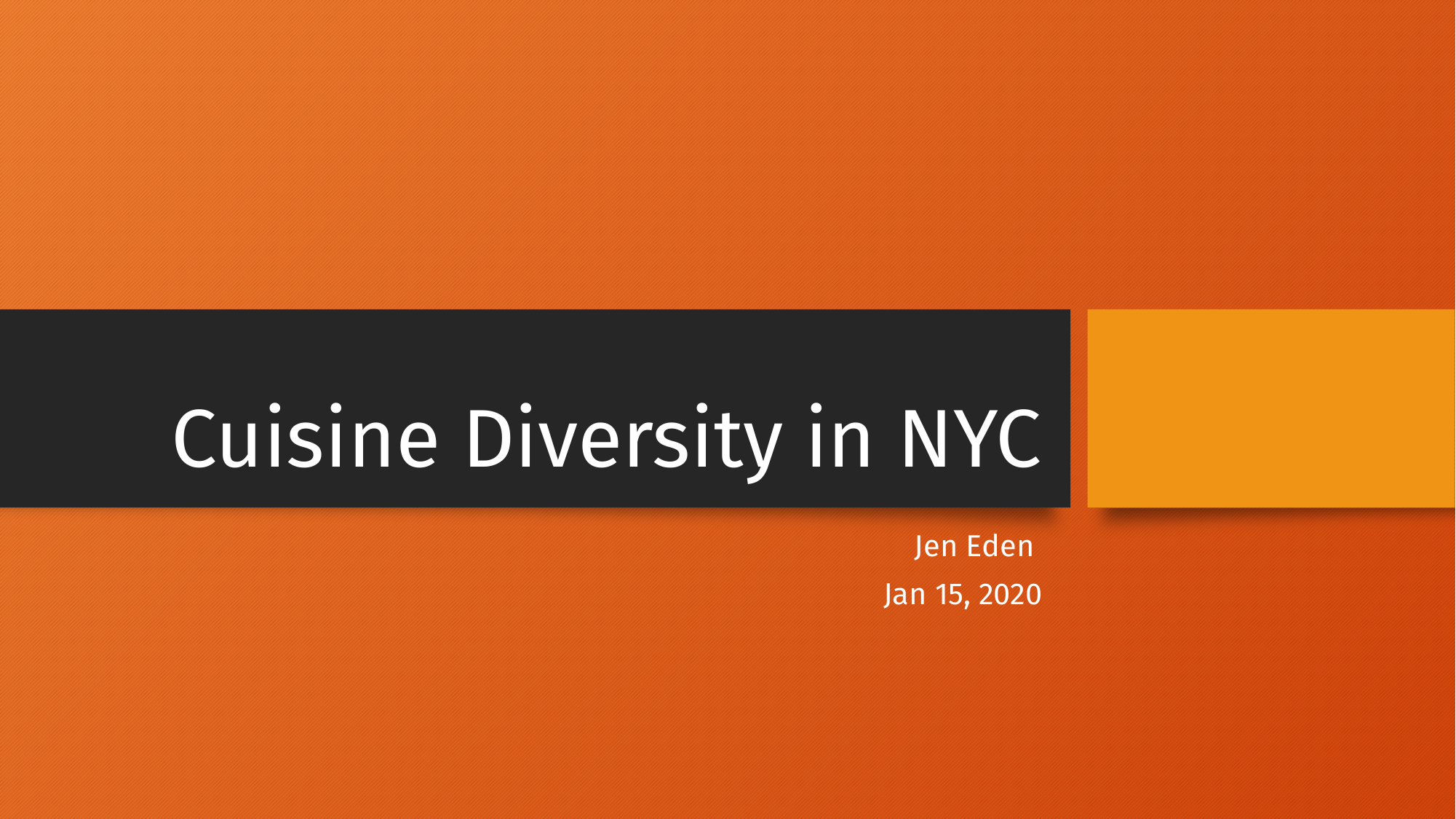

# Cuisine Diversity in NYC
Jen Eden
Jan 15, 2020